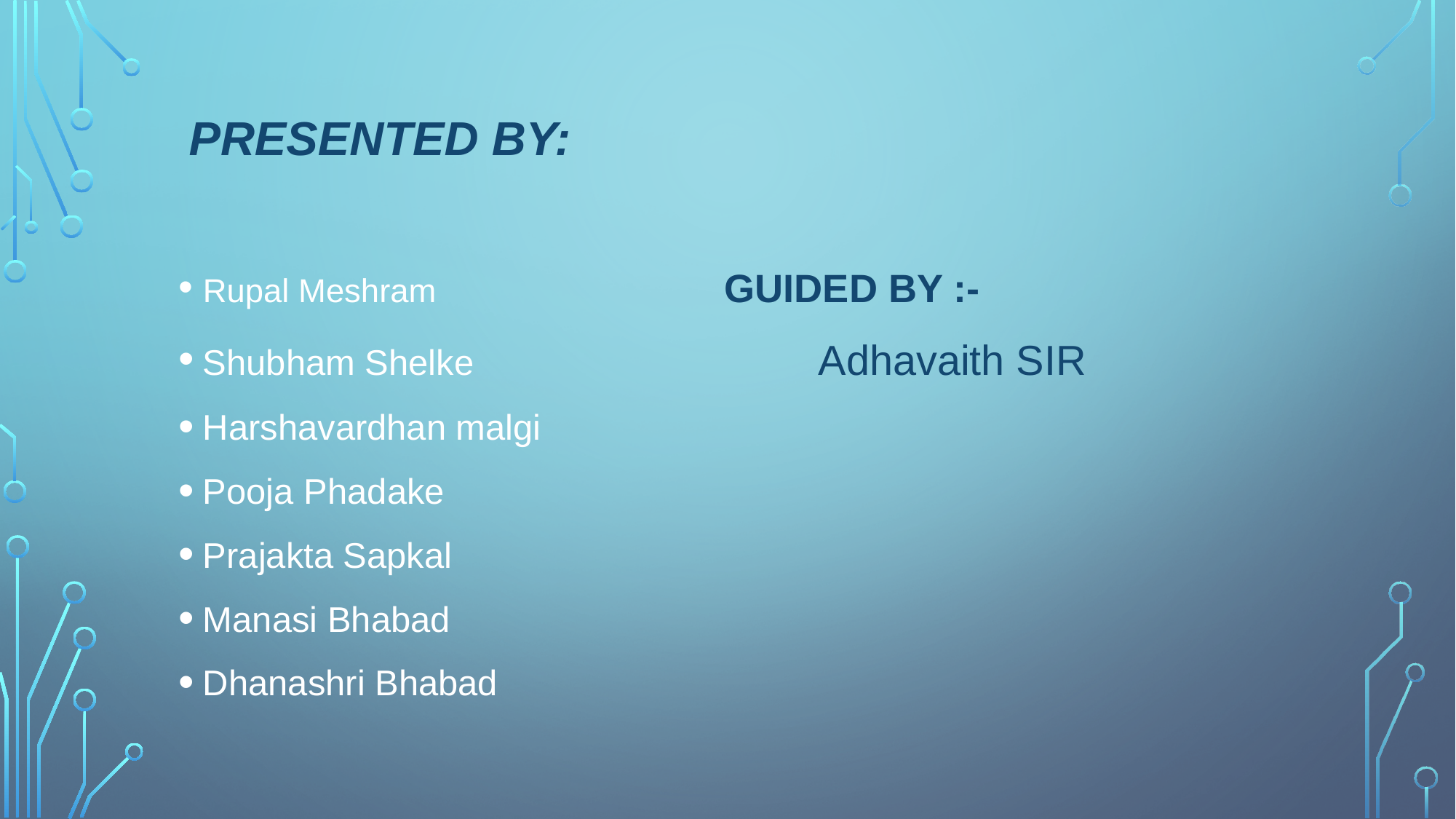

# Presented by:

Rupal Meshram                               GUIDED BY :-
Shubham Shelke                                   Adhavaith SIR
Harshavardhan malgi
Pooja Phadake
Prajakta Sapkal
Manasi Bhabad
Dhanashri Bhabad